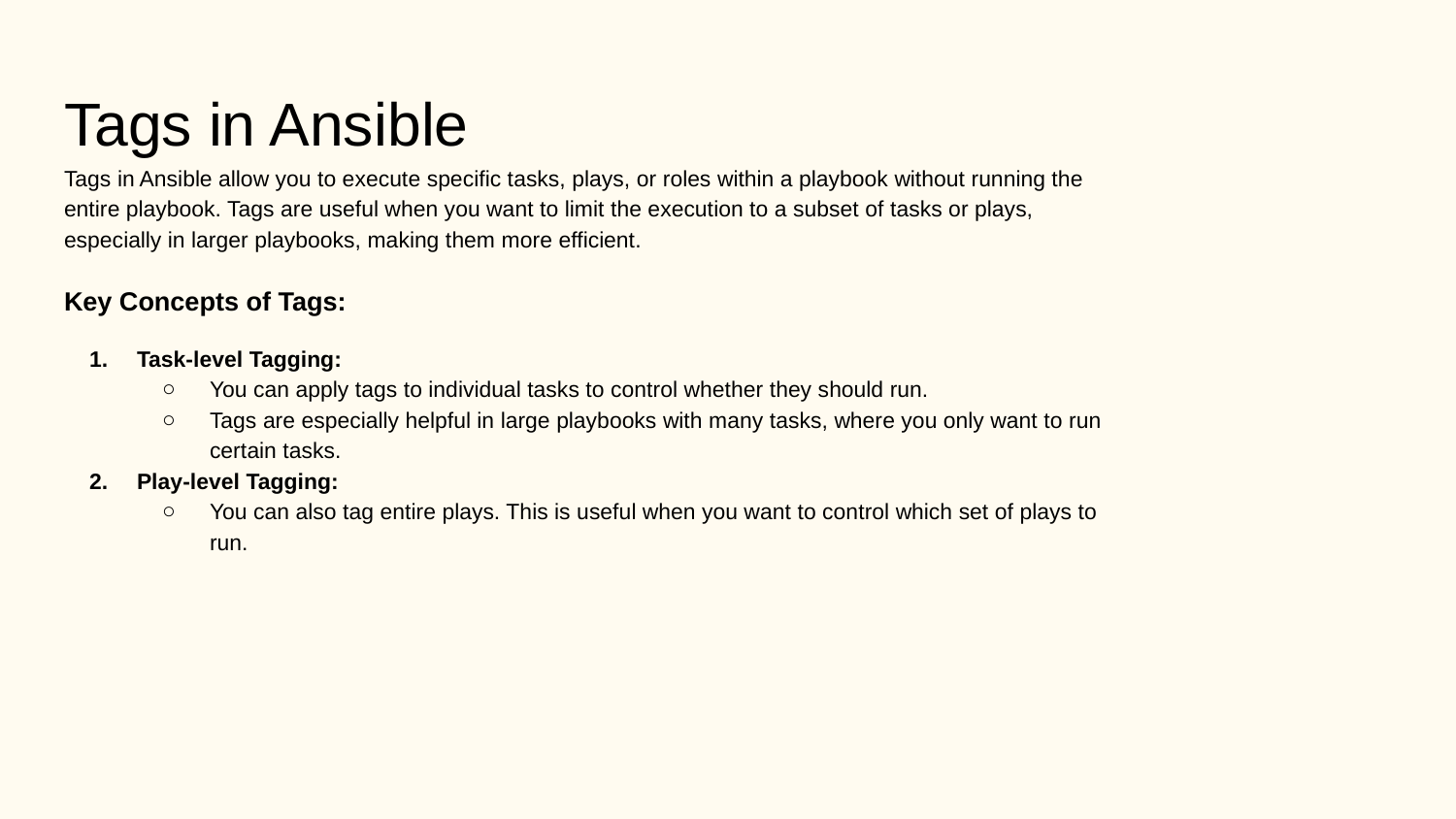

# Tags in Ansible
Tags in Ansible allow you to execute specific tasks, plays, or roles within a playbook without running the entire playbook. Tags are useful when you want to limit the execution to a subset of tasks or plays, especially in larger playbooks, making them more efficient.
Key Concepts of Tags:
Task-level Tagging:
You can apply tags to individual tasks to control whether they should run.
Tags are especially helpful in large playbooks with many tasks, where you only want to run certain tasks.
Play-level Tagging:
You can also tag entire plays. This is useful when you want to control which set of plays to run.